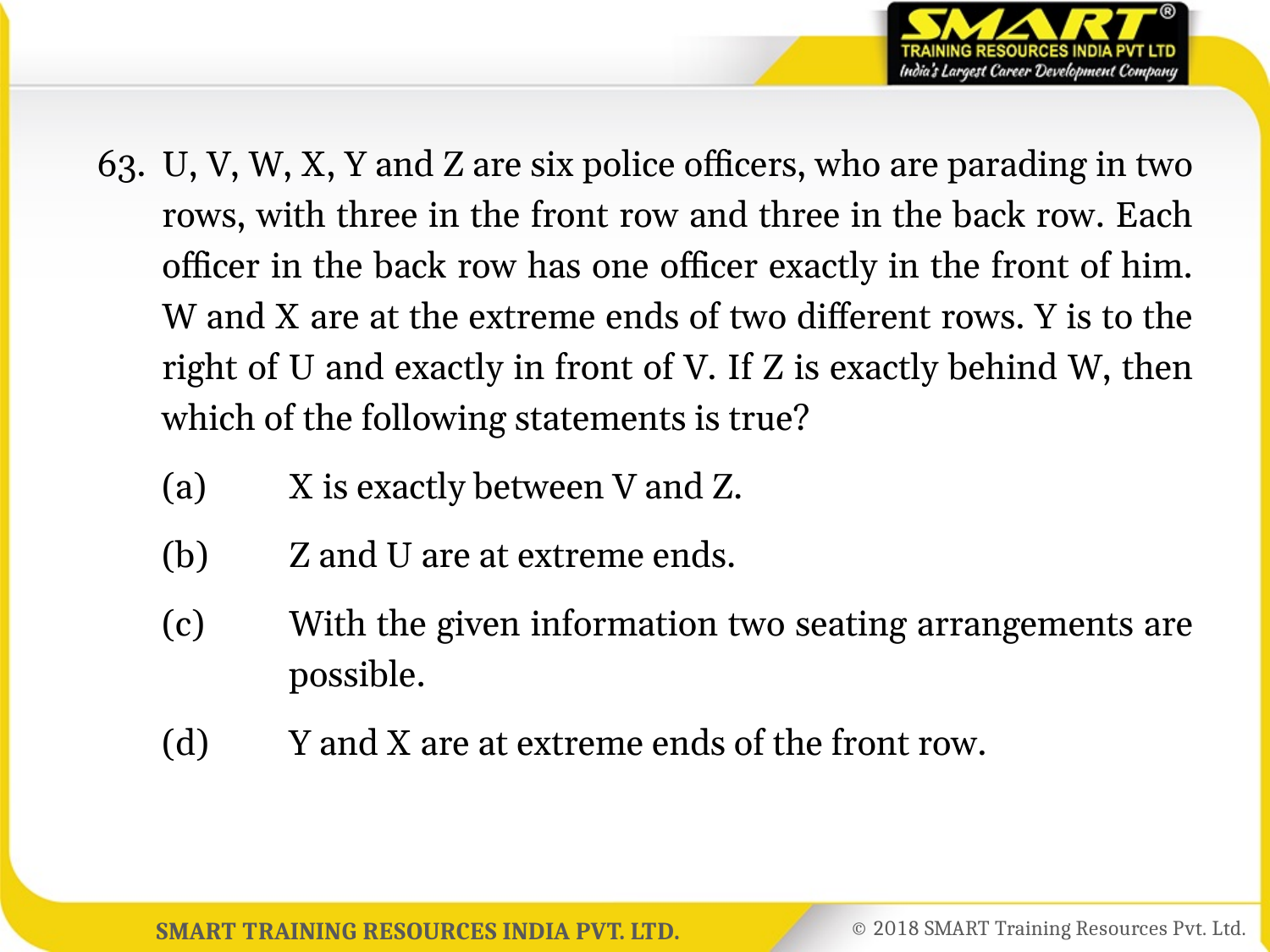

63.	U, V, W, X, Y and Z are six police officers, who are parading in two rows, with three in the front row and three in the back row. Each officer in the back row has one officer exactly in the front of him. W and X are at the extreme ends of two different rows. Y is to the right of U and exactly in front of V. If Z is exactly behind W, then which of the following statements is true?
	(a)	X is exactly between V and Z.
	(b)	Z and U are at extreme ends.
	(c)	With the given information two seating arrangements are 	possible.
	(d)	Y and X are at extreme ends of the front row.